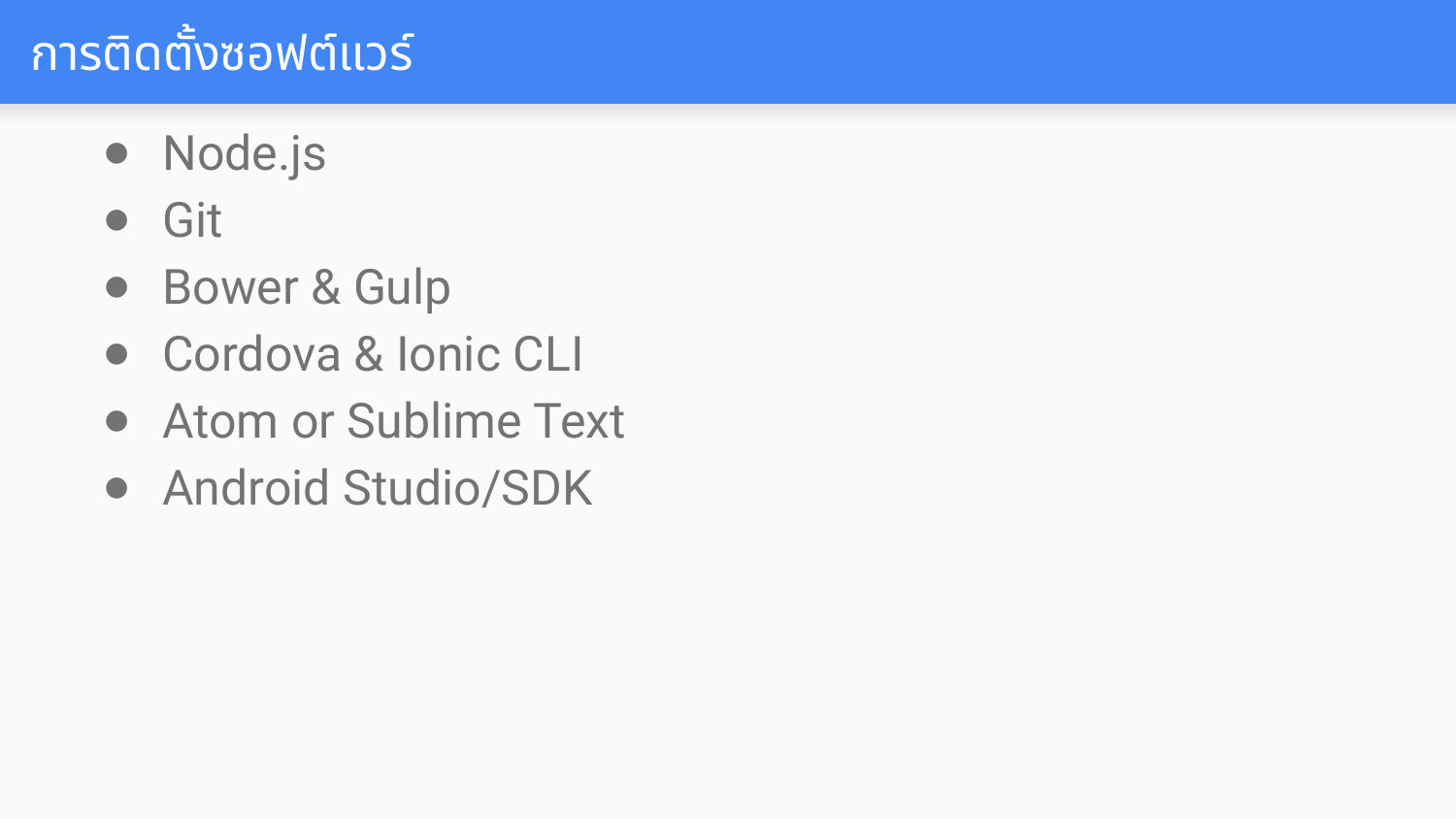

# การติดตั้งซอฟต์แวร์
Node.js
Git
Bower & Gulp
Cordova & Ionic CLI
Atom or Sublime Text
Android Studio/SDK